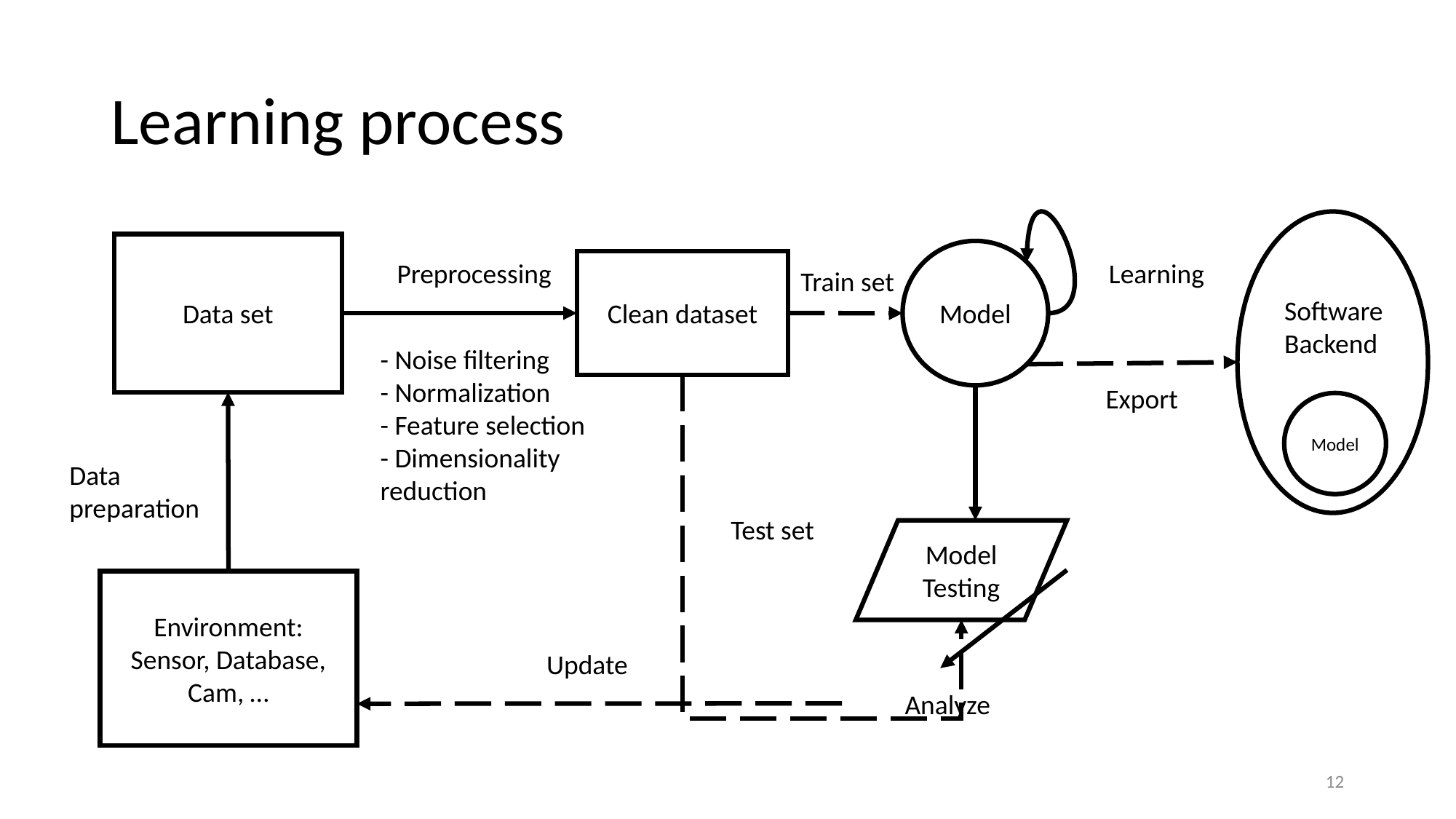

# Learning process

Data set
Model
Learning
Preprocessing
Clean dataset
Train set
Software Backend

- Noise filtering
- Normalization
- Feature selection
- Dimensionality reduction
Export
Model
Data preparation
Test set
Model Testing
Environment:
Sensor, Database, Cam, …
Update
Analyze
12